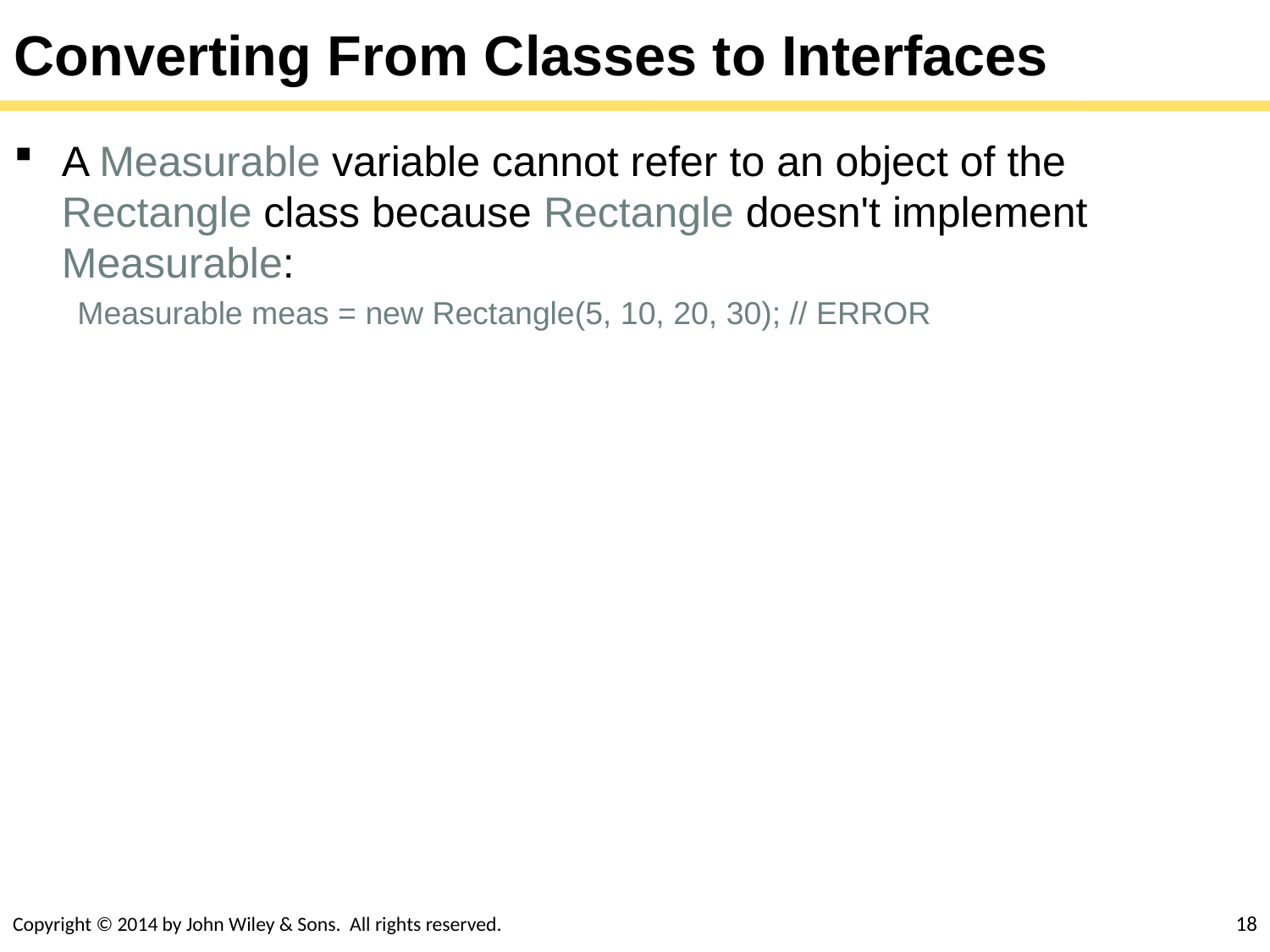

# Converting From Classes to Interfaces
A Measurable variable cannot refer to an object of the Rectangle class because Rectangle doesn't implement Measurable:
Measurable meas = new Rectangle(5, 10, 20, 30); // ERROR